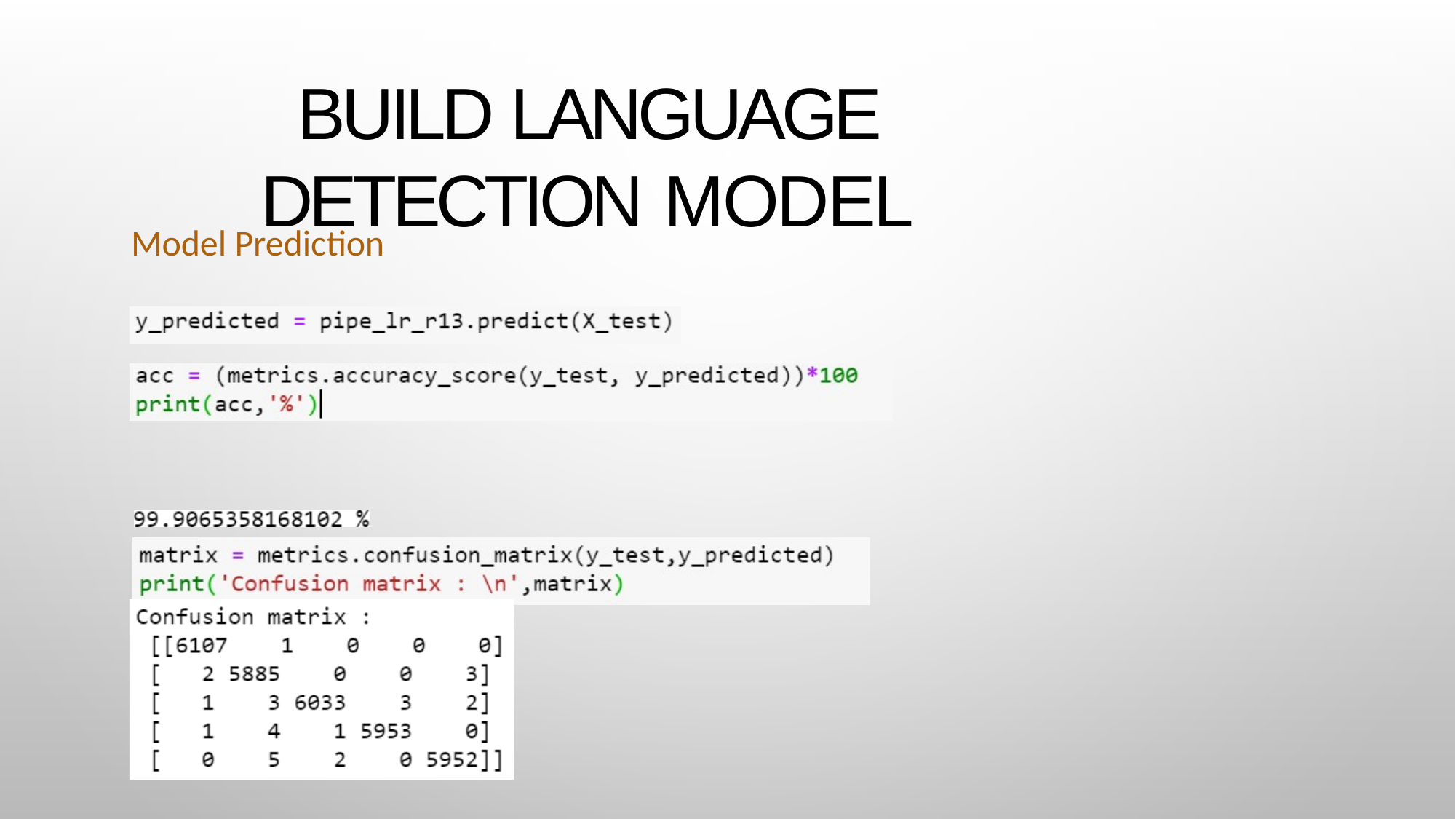

# Build Language Detection Model
Model Prediction

Model Evaluation